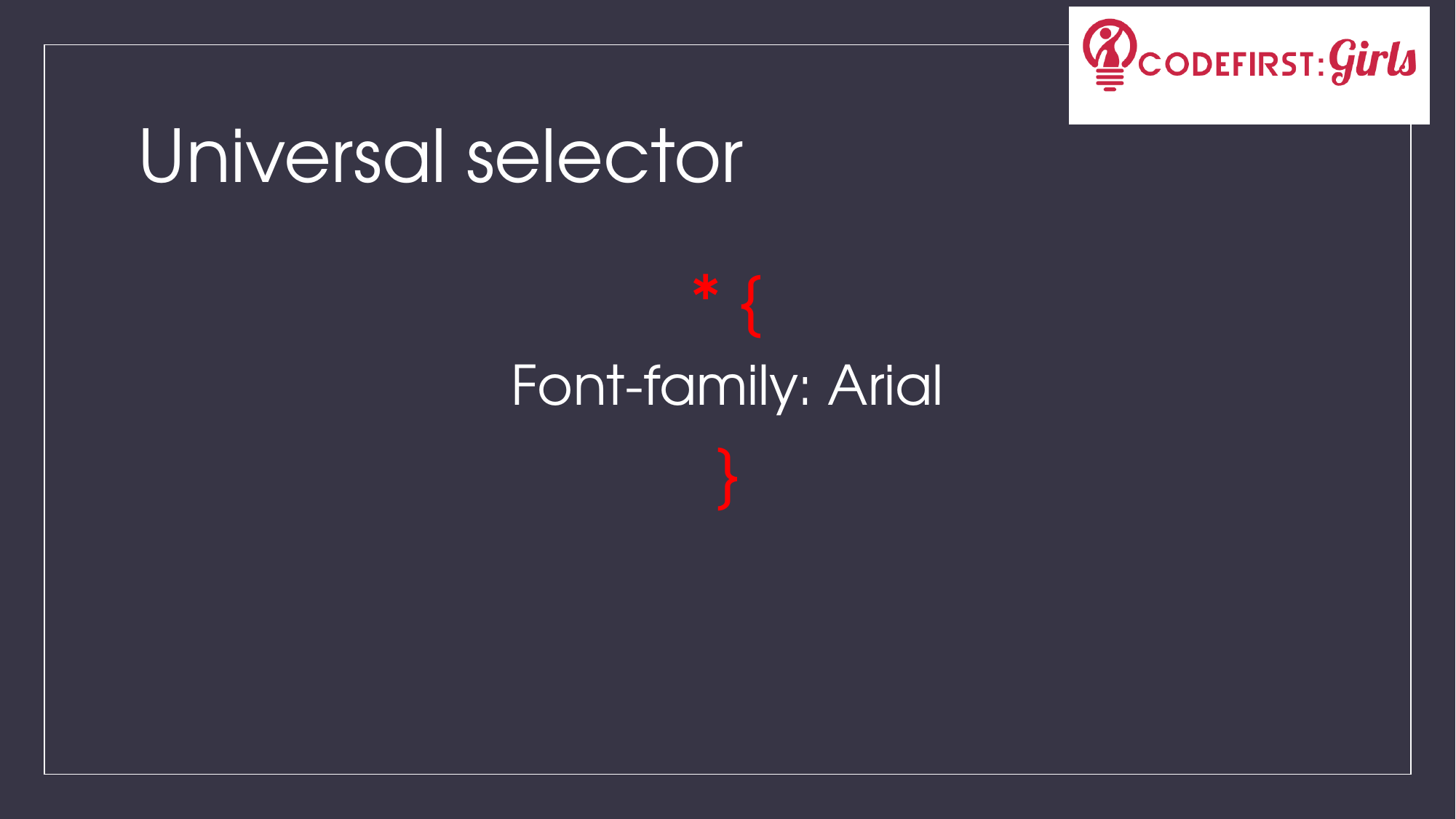

# Universal selector
* {
Font-family: Arial
}